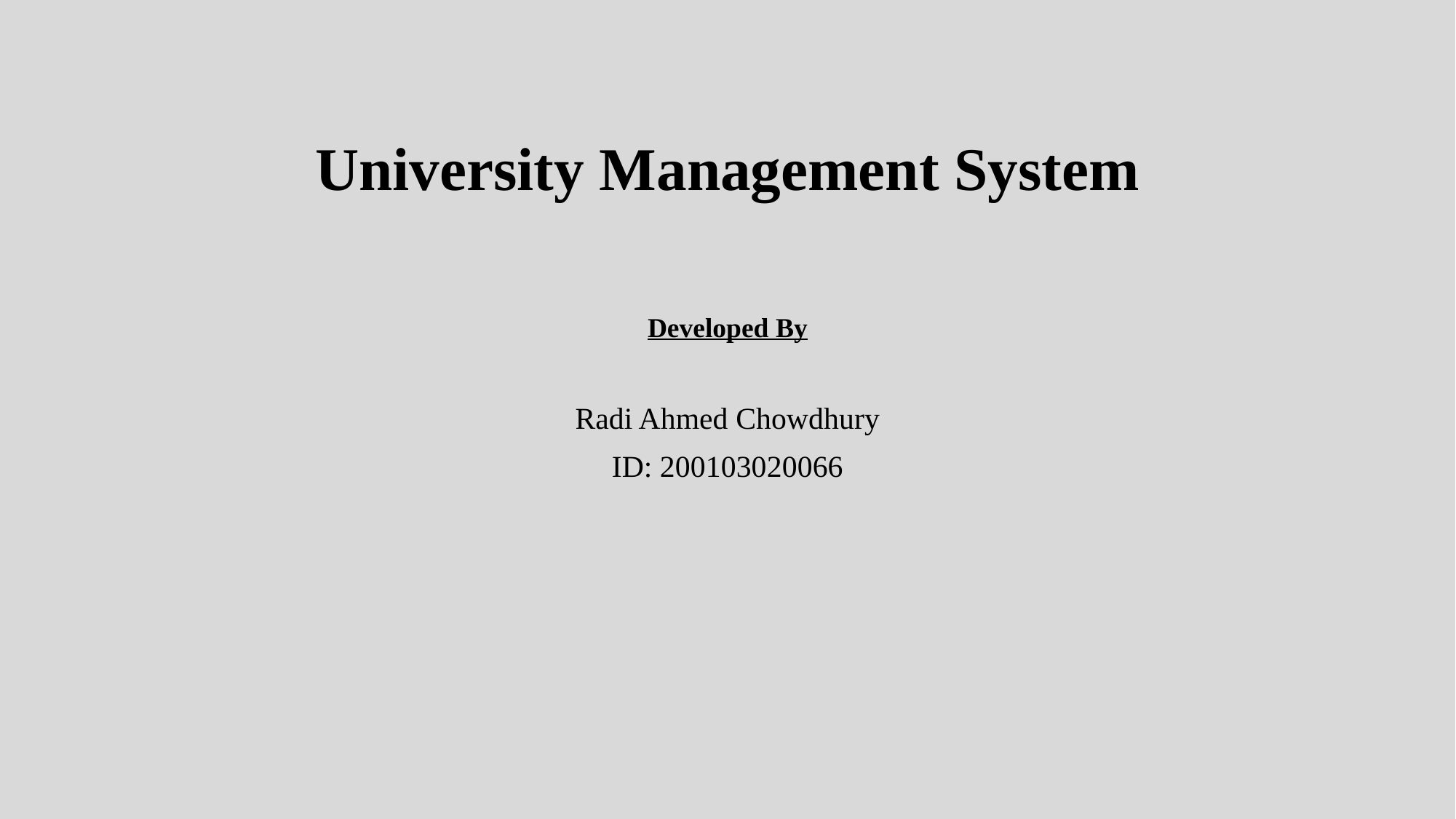

# University Management System
Developed By

Radi Ahmed Chowdhury
ID: 200103020066